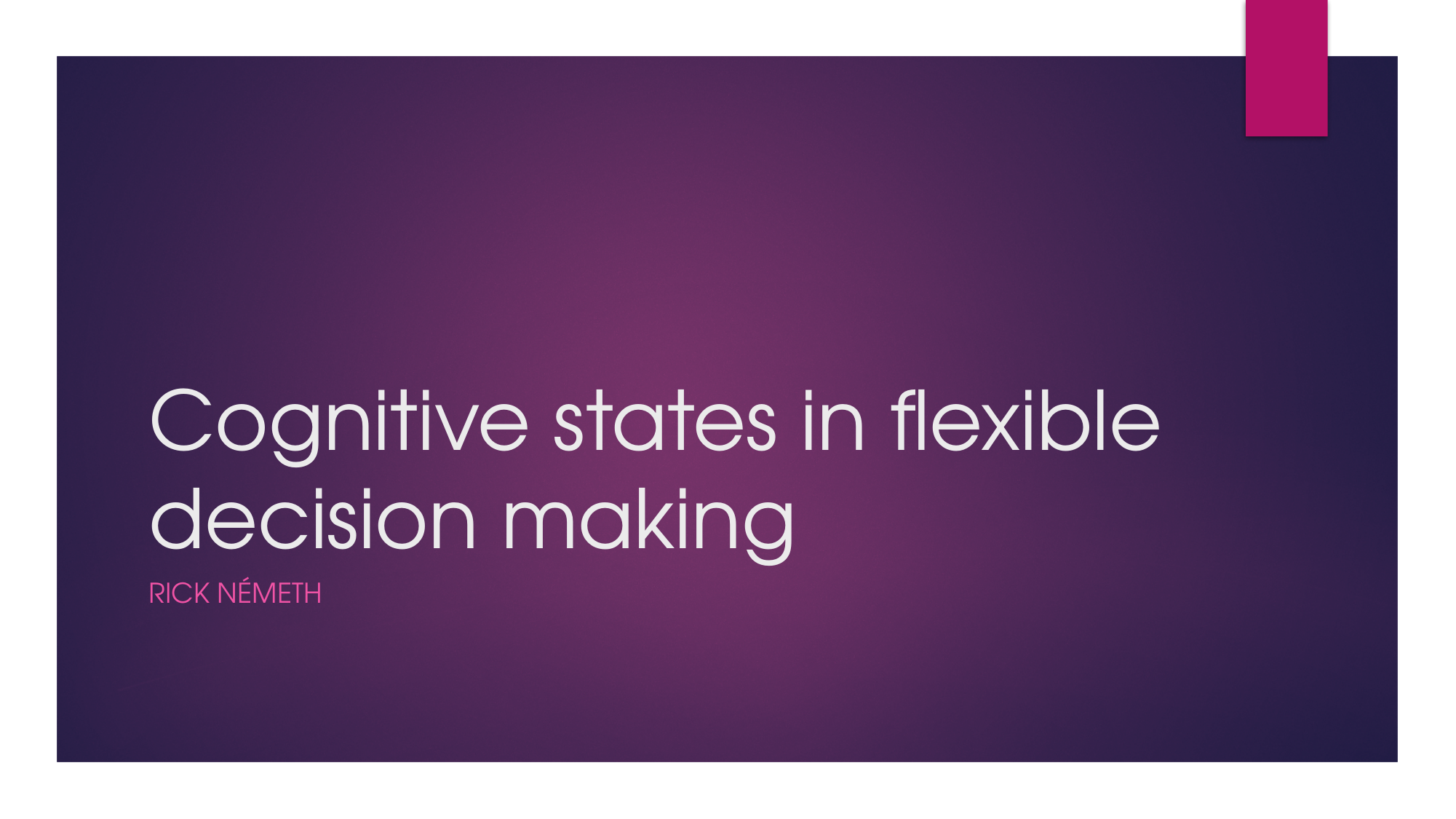

# Cognitive states in flexible decision making
Rick Németh